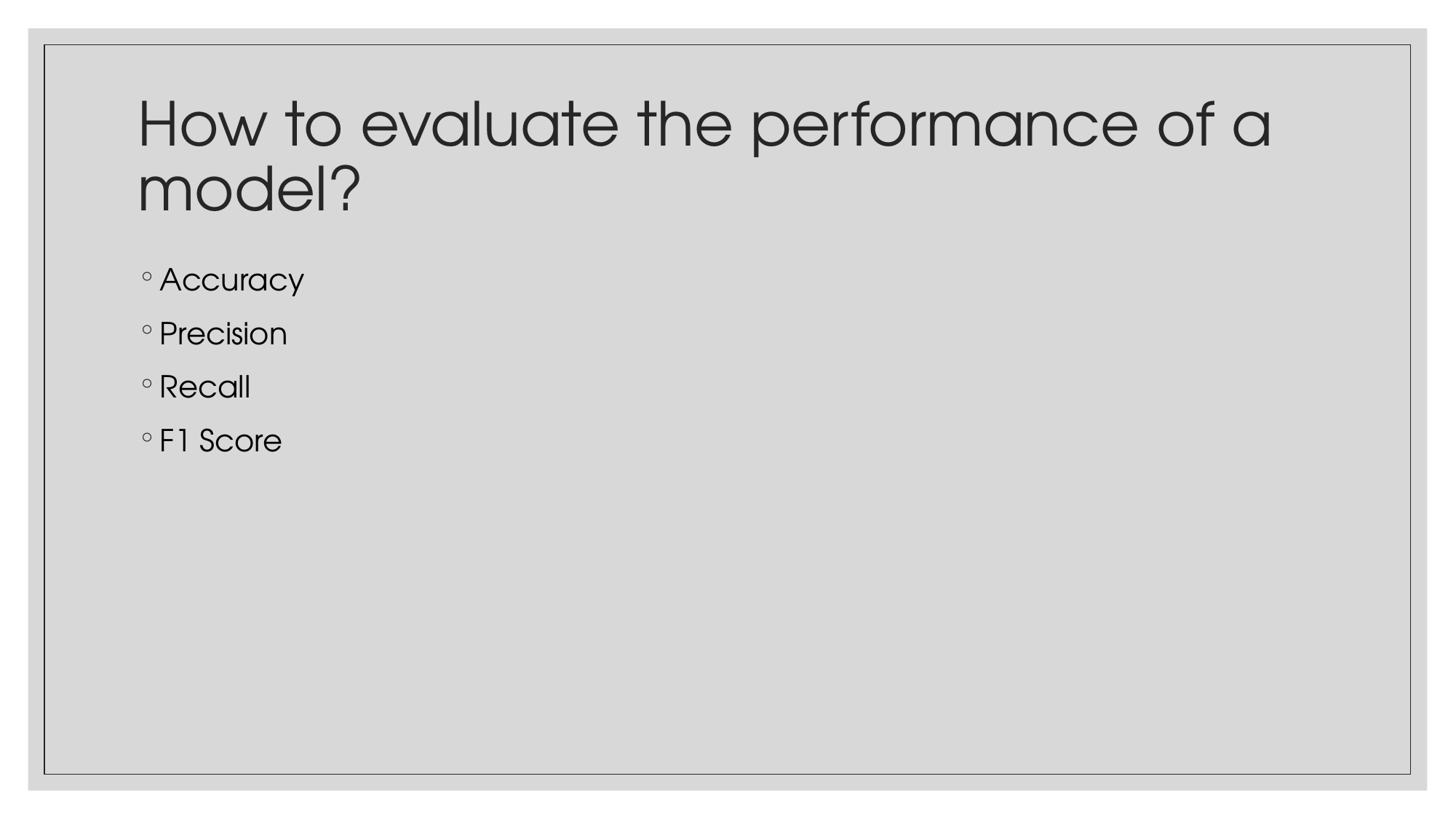

# How to evaluate the performance of a model?
Accuracy
Precision
Recall
F1 Score